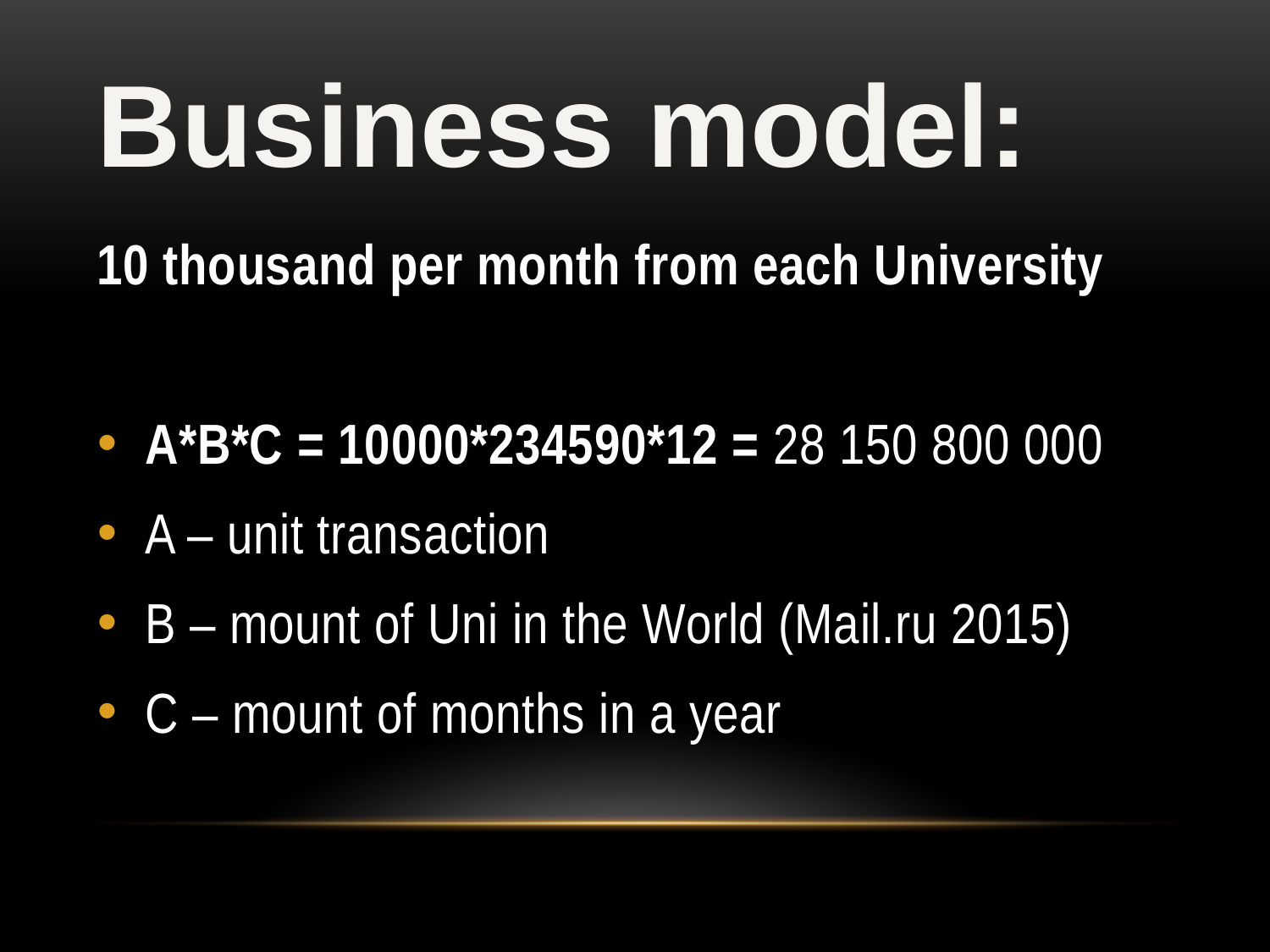

# Business model:
10 thousand per month from each University

A*B*C = 10000*234590*12 = 28 150 800 000
A – unit transaction
B – mount of Uni in the World (Mail.ru 2015)
C – mount of months in a year